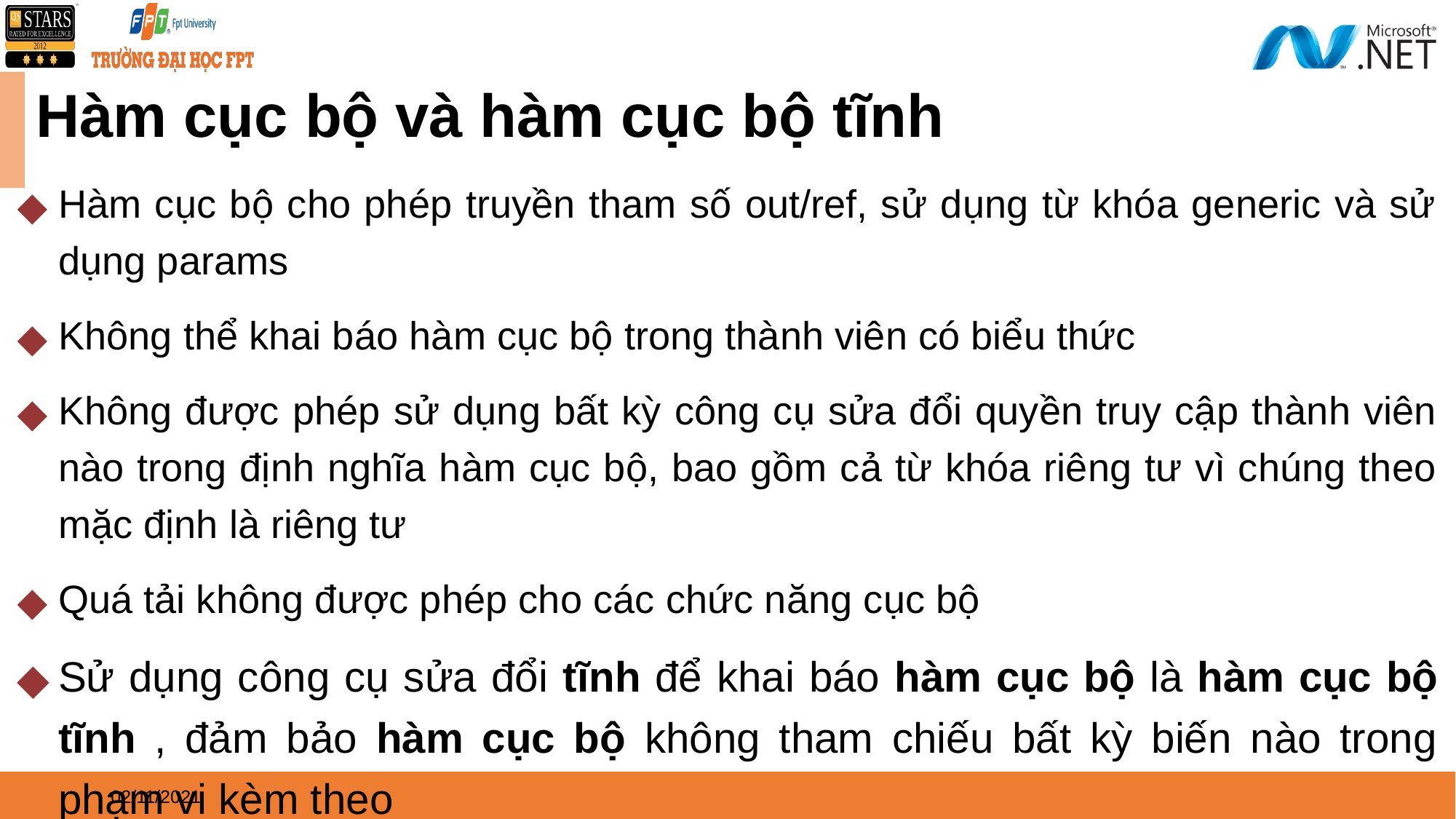

# Hàm cục bộ và hàm cục bộ tĩnh
Hàm cục bộ cho phép truyền tham số out/ref, sử dụng từ khóa generic và sử dụng params
Không thể khai báo hàm cục bộ trong thành viên có biểu thức
Không được phép sử dụng bất kỳ công cụ sửa đổi quyền truy cập thành viên nào trong định nghĩa hàm cục bộ, bao gồm cả từ khóa riêng tư vì chúng theo mặc định là riêng tư
Quá tải không được phép cho các chức năng cục bộ
Sử dụng công cụ sửa đổi tĩnh để khai báo hàm cục bộ là hàm cục bộ tĩnh , đảm bảo hàm cục bộ không tham chiếu bất kỳ biến nào trong phạm vi kèm theo

02/11/2021
33